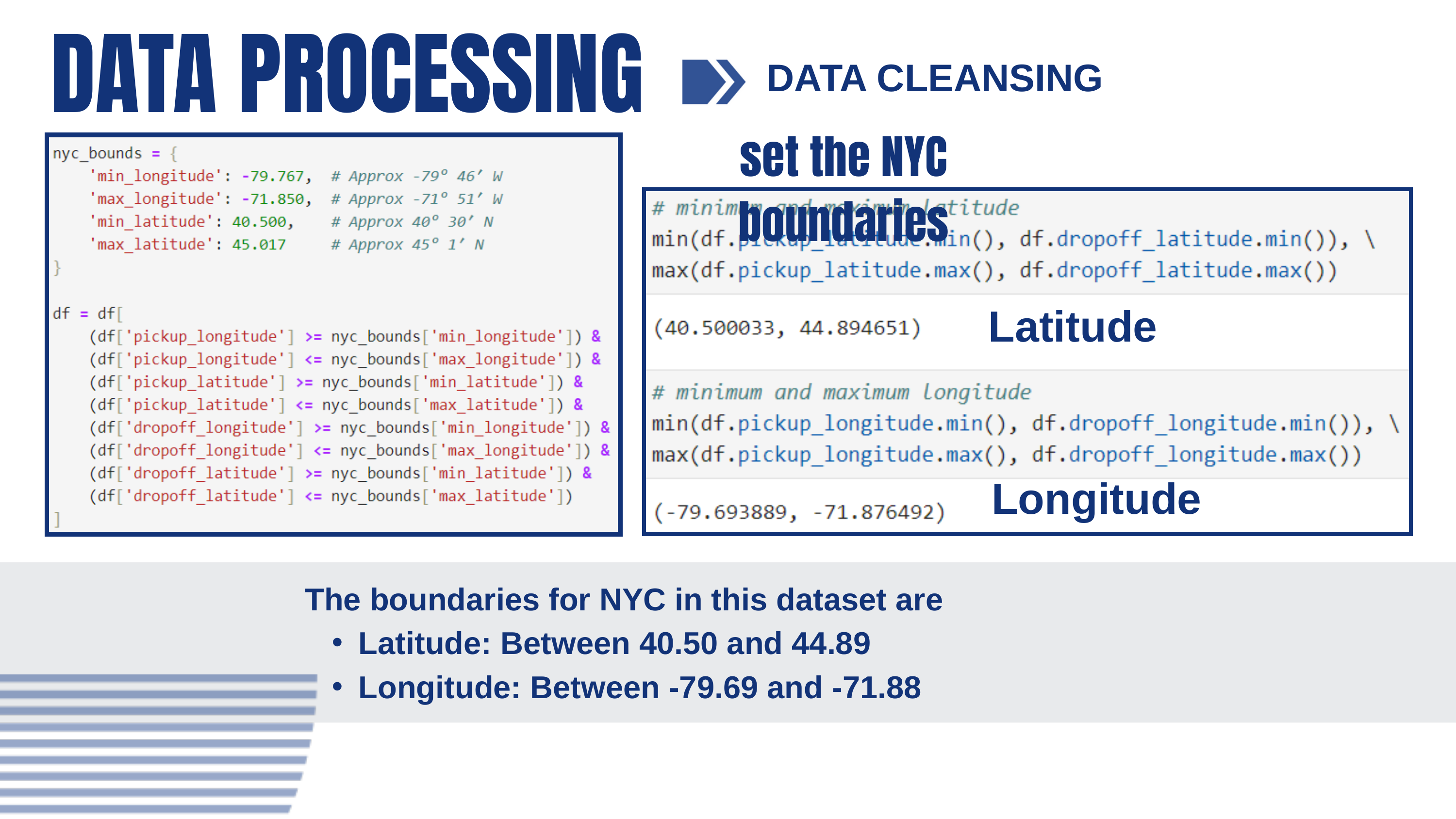

DATA PROCESSING
DATA CLEANSING

set the NYC boundaries

Latitude
Longitude

The boundaries for NYC in this dataset are
Latitude: Between 40.50 and 44.89
Longitude: Between -79.69 and -71.88